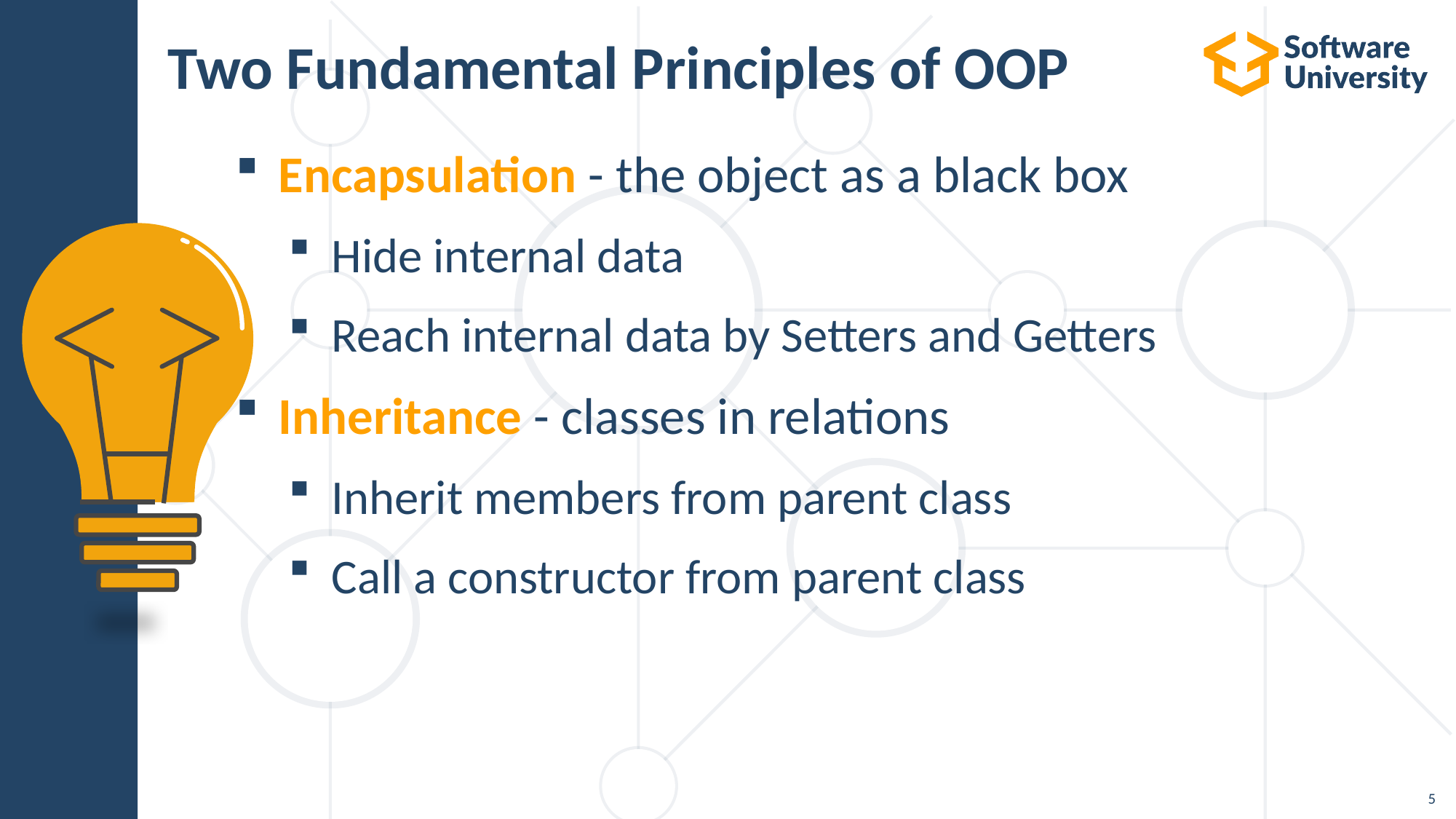

# Two Fundamental Principles of OOP
Encapsulation - the object as a black box
Hide internal data
Reach internal data by Setters and Getters
Inheritance - classes in relations
Inherit members from parent class
Call a constructor from parent class

5